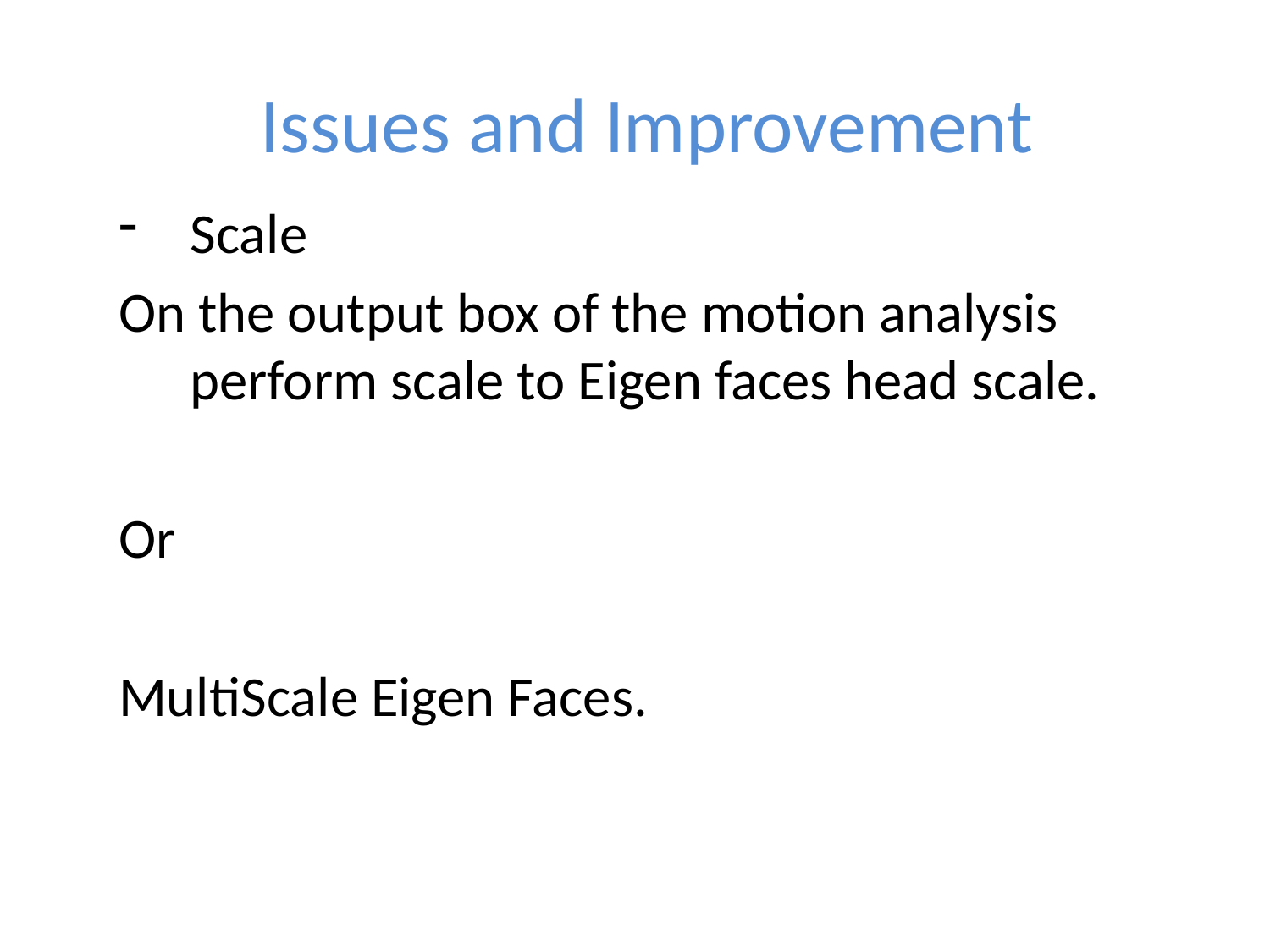

# Issues and Improvement

Scale
On the output box of the motion analysis perform scale to Eigen faces head scale.

Or

MultiScale Eigen Faces.